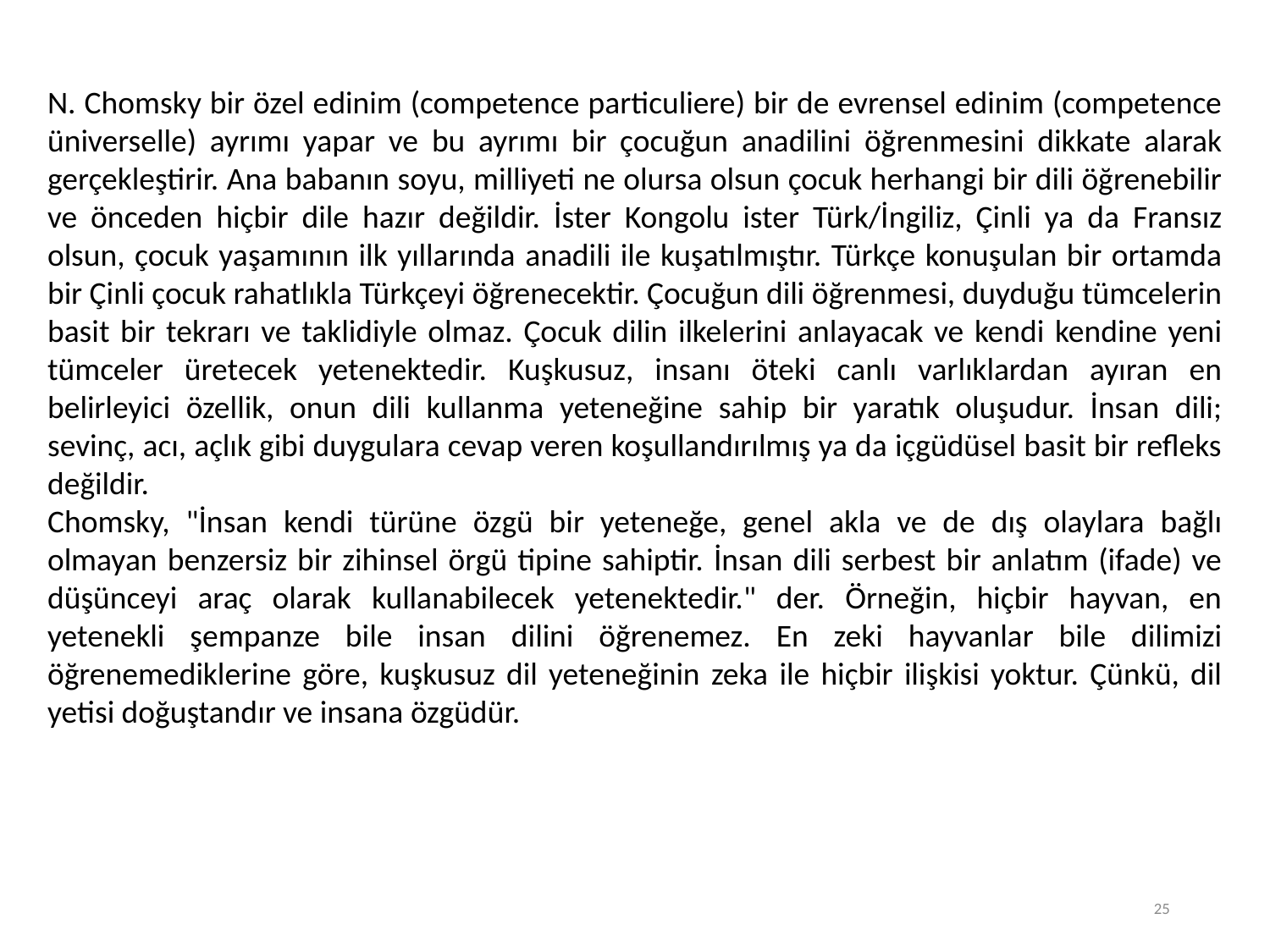

N. Chomsky bir özel edinim (competence particuliere) bir de evrensel edinim (competence üniverselle) ayrımı yapar ve bu ayrımı bir çocuğun anadilini öğrenmesini dikkate alarak gerçekleştirir. Ana babanın soyu, milliyeti ne olursa olsun çocuk herhangi bir dili öğrenebilir ve önceden hiçbir dile hazır değildir. İster Kongolu ister Türk/İngiliz, Çinli ya da Fransız olsun, çocuk yaşamının ilk yıllarında anadili ile kuşatılmıştır. Türkçe konuşulan bir ortamda bir Çinli çocuk rahatlıkla Türkçeyi öğrenecektir. Çocuğun dili öğrenmesi, duyduğu tümcelerin basit bir tekrarı ve taklidiyle olmaz. Çocuk dilin ilkelerini anlayacak ve kendi kendine yeni tümceler üretecek yetenektedir. Kuşkusuz, insanı öteki canlı varlıklardan ayıran en belirleyici özellik, onun dili kullanma yeteneğine sahip bir yaratık oluşudur. İnsan dili; sevinç, acı, açlık gibi duygulara cevap veren koşullandırılmış ya da içgüdüsel basit bir refleks değildir.
Chomsky, "İnsan kendi türüne özgü bir yeteneğe, genel akla ve de dış olaylara bağlı olmayan benzersiz bir zihinsel örgü tipine sahiptir. İnsan dili serbest bir anlatım (ifade) ve düşünceyi araç olarak kullanabilecek yetenektedir." der. Örneğin, hiçbir hayvan, en yetenekli şempanze bile insan dilini öğrenemez. En zeki hayvanlar bile dilimizi öğrenemediklerine göre, kuşkusuz dil yeteneğinin zeka ile hiçbir ilişkisi yoktur. Çünkü, dil yetisi doğuştandır ve insana özgüdür.
25